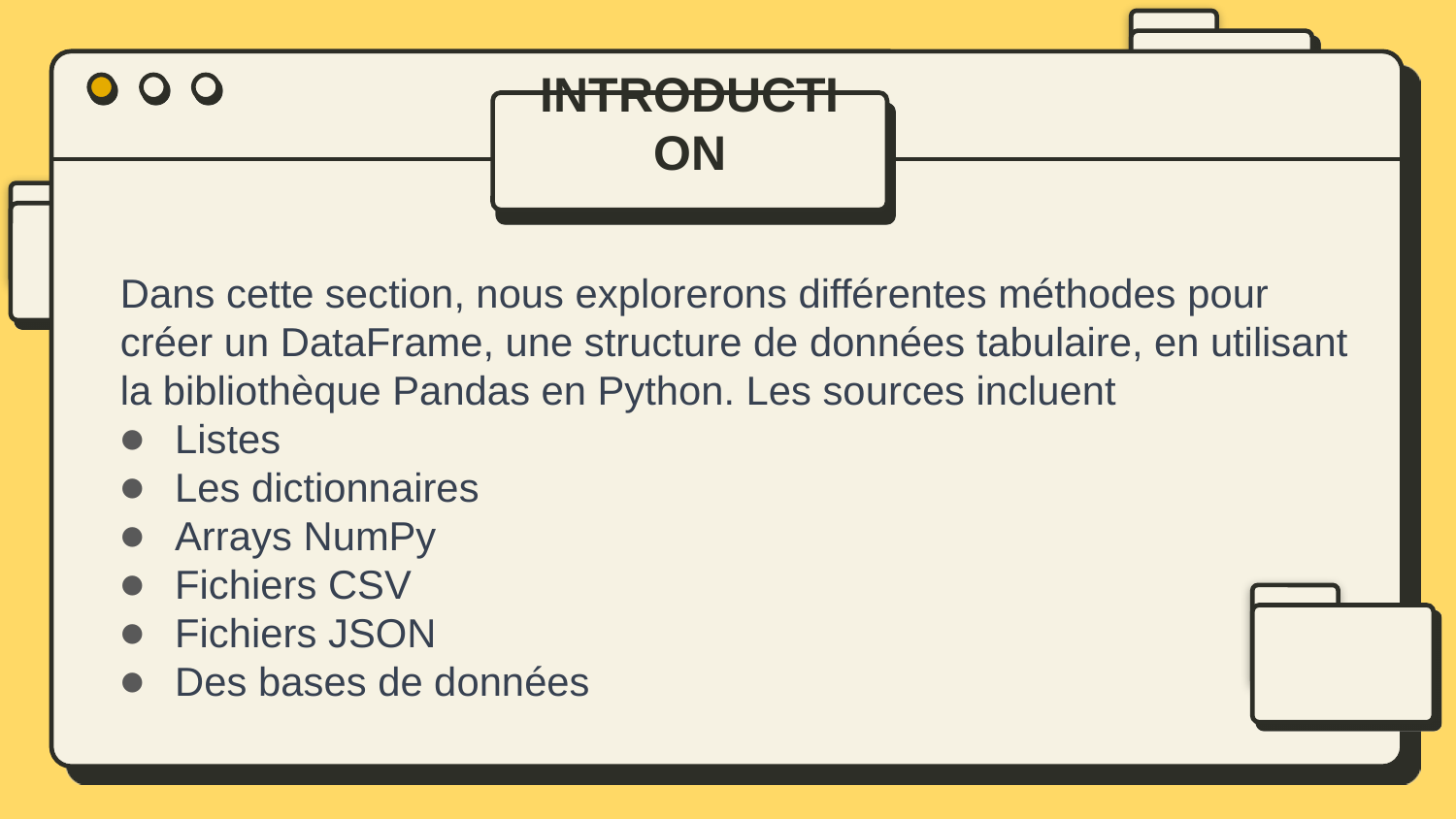

INTRODUCTION

Dans cette section, nous explorerons différentes méthodes pour créer un DataFrame, une structure de données tabulaire, en utilisant la bibliothèque Pandas en Python. Les sources incluent
Listes
Les dictionnaires
Arrays NumPy
Fichiers CSV
Fichiers JSON
Des bases de données